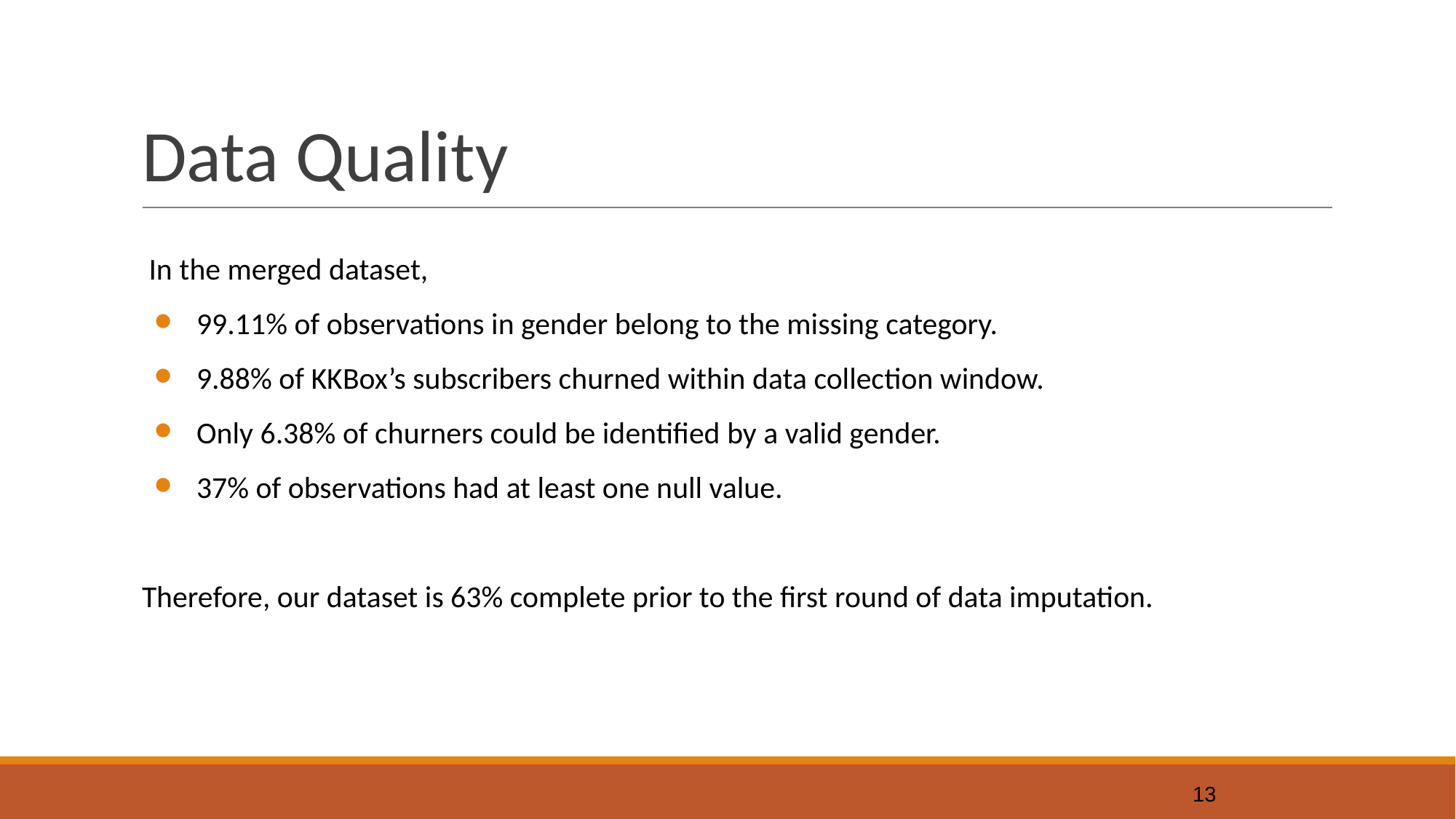

# Data Quality
 In the merged dataset,
99.11% of observations in gender belong to the missing category.
9.88% of KKBox’s subscribers churned within data collection window.
Only 6.38% of churners could be identified by a valid gender.
37% of observations had at least one null value.

Therefore, our dataset is 63% complete prior to the first round of data imputation.
13